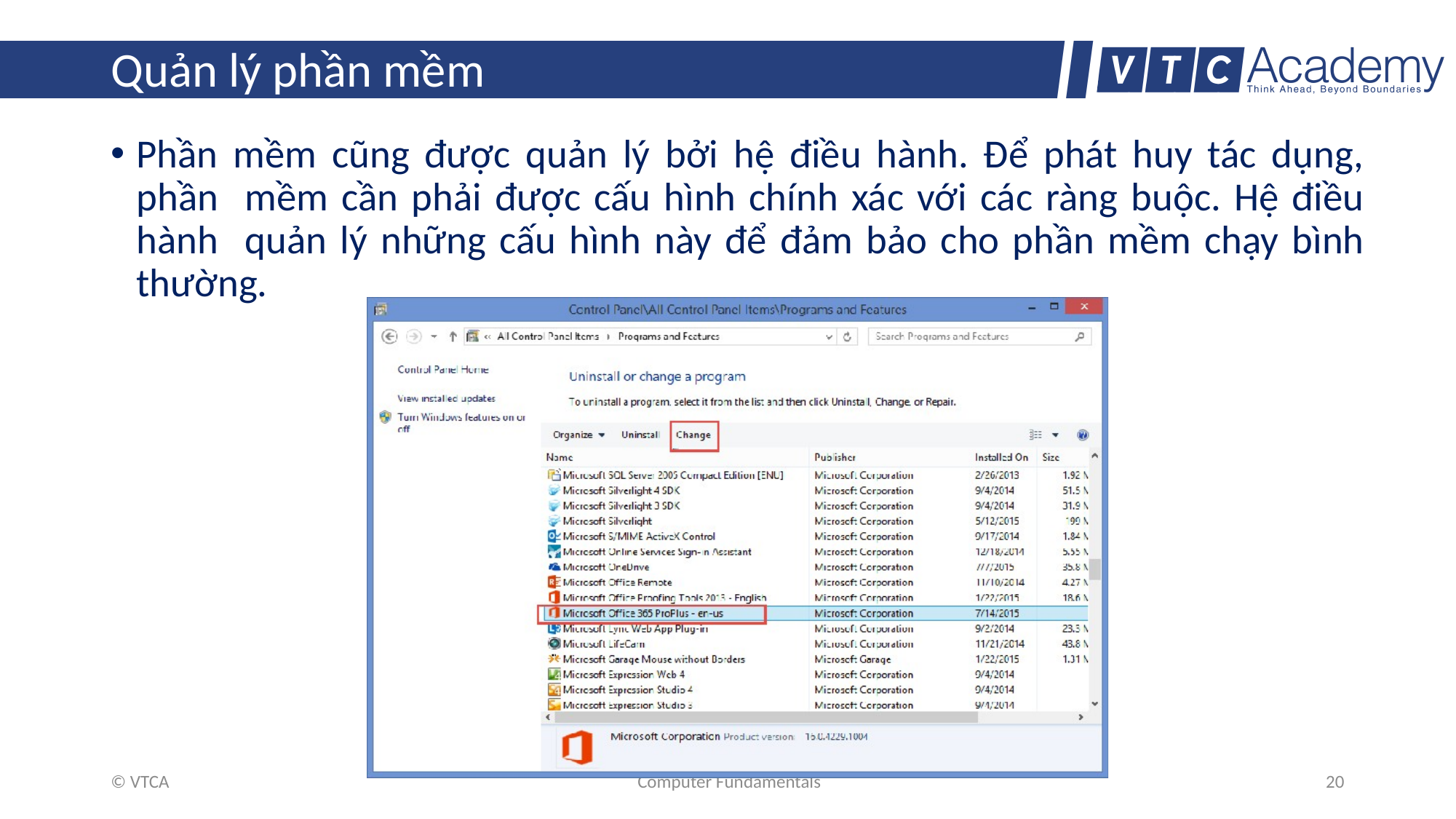

# Quản lý phần mềm
Phần mềm cũng được quản lý bởi hệ điều hành. Để phát huy tác dụng, phần  mềm cần phải được cấu hình chính xác với các ràng buộc. Hệ điều hành  quản lý những cấu hình này để đảm bảo cho phần mềm chạy bình thường.

© VTCA
Computer Fundamentals
20